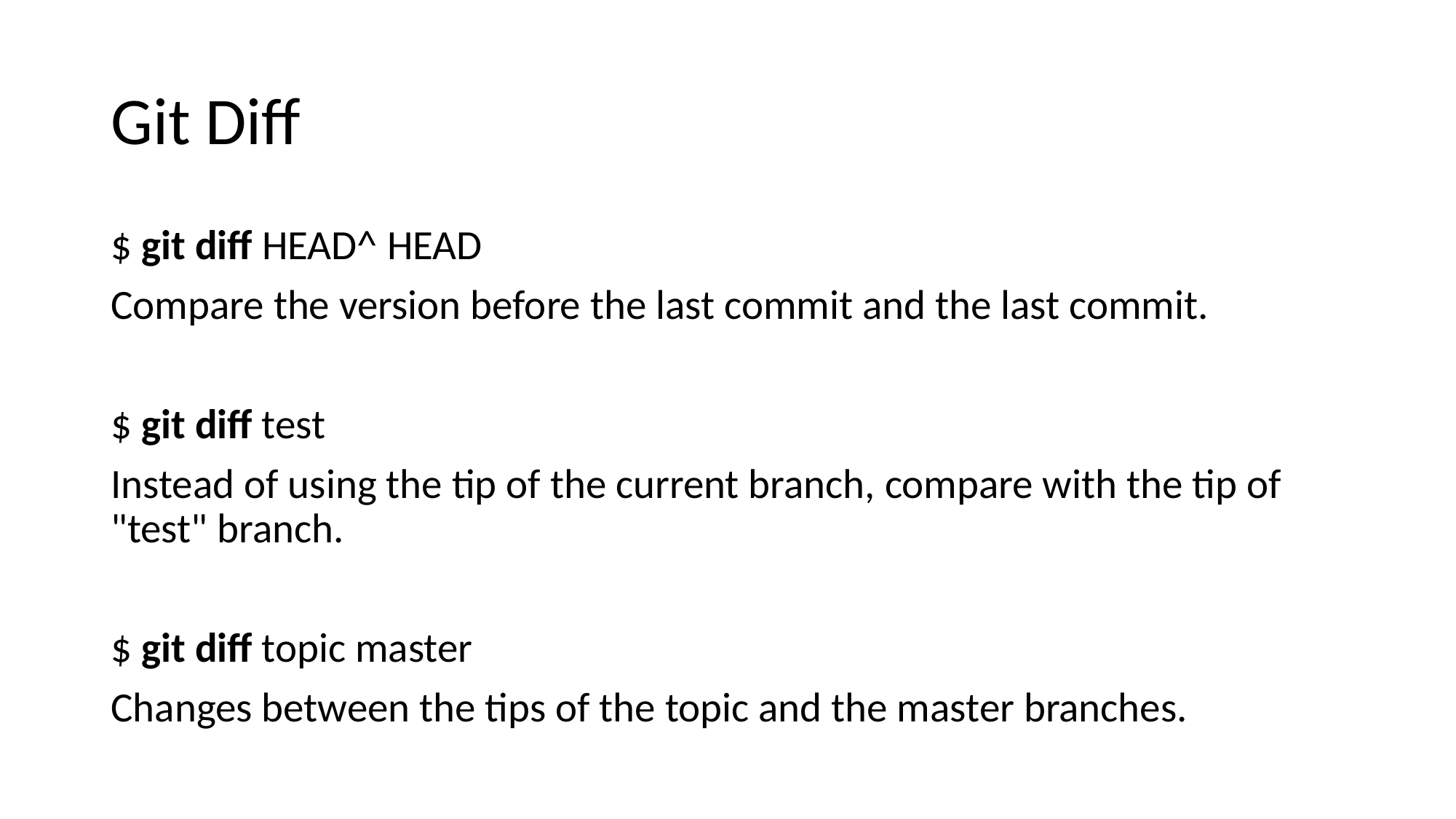

# Git Diff
$ git diff HEAD^ HEAD
Compare the version before the last commit and the last commit.

$ git diff test
Instead of using the tip of the current branch, compare with the tip of "test" branch.

$ git diff topic master
Changes between the tips of the topic and the master branches.